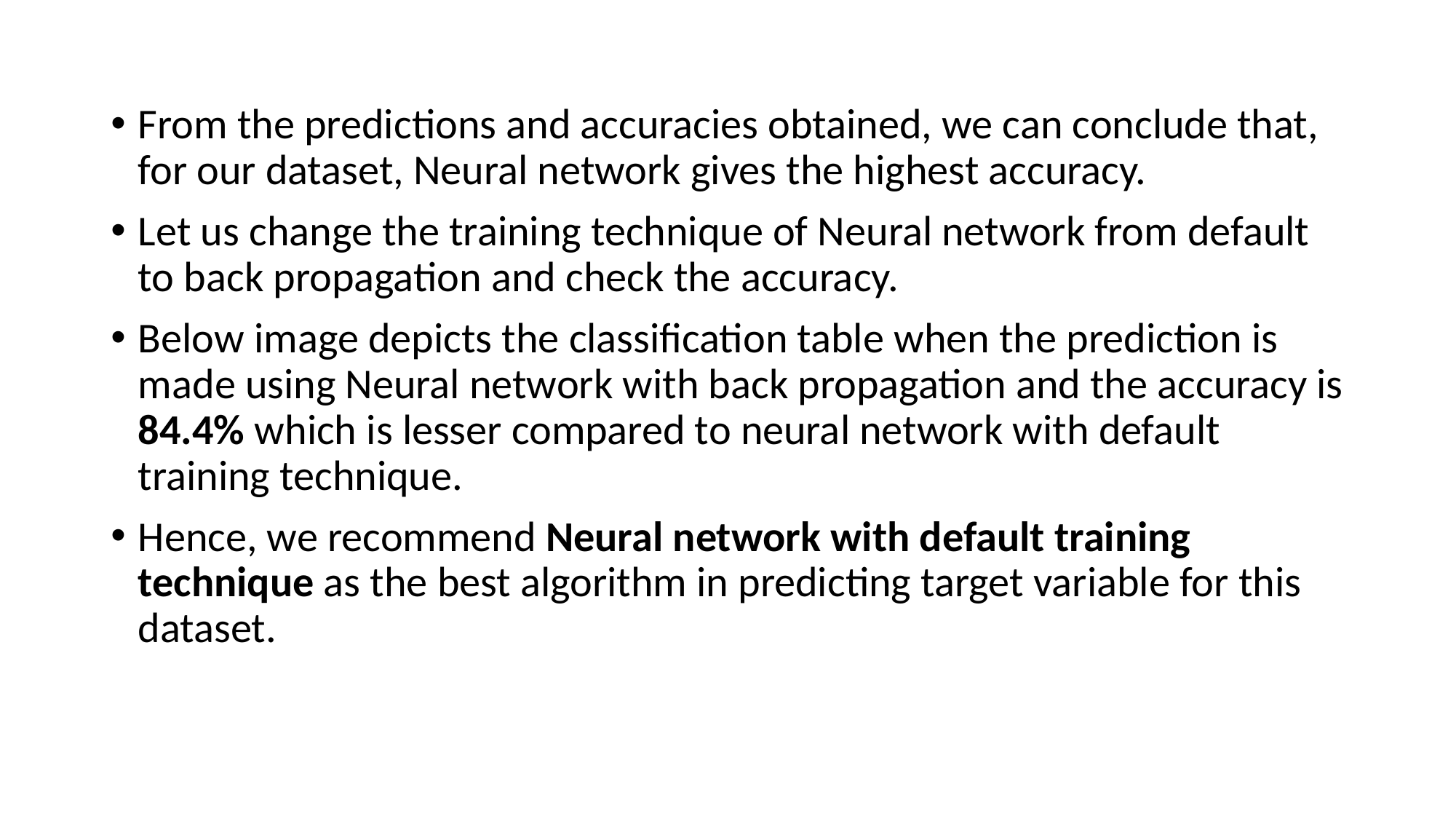

From the predictions and accuracies obtained, we can conclude that, for our dataset, Neural network gives the highest accuracy.
Let us change the training technique of Neural network from default to back propagation and check the accuracy.
Below image depicts the classification table when the prediction is made using Neural network with back propagation and the accuracy is 84.4% which is lesser compared to neural network with default training technique.
Hence, we recommend Neural network with default training technique as the best algorithm in predicting target variable for this dataset.